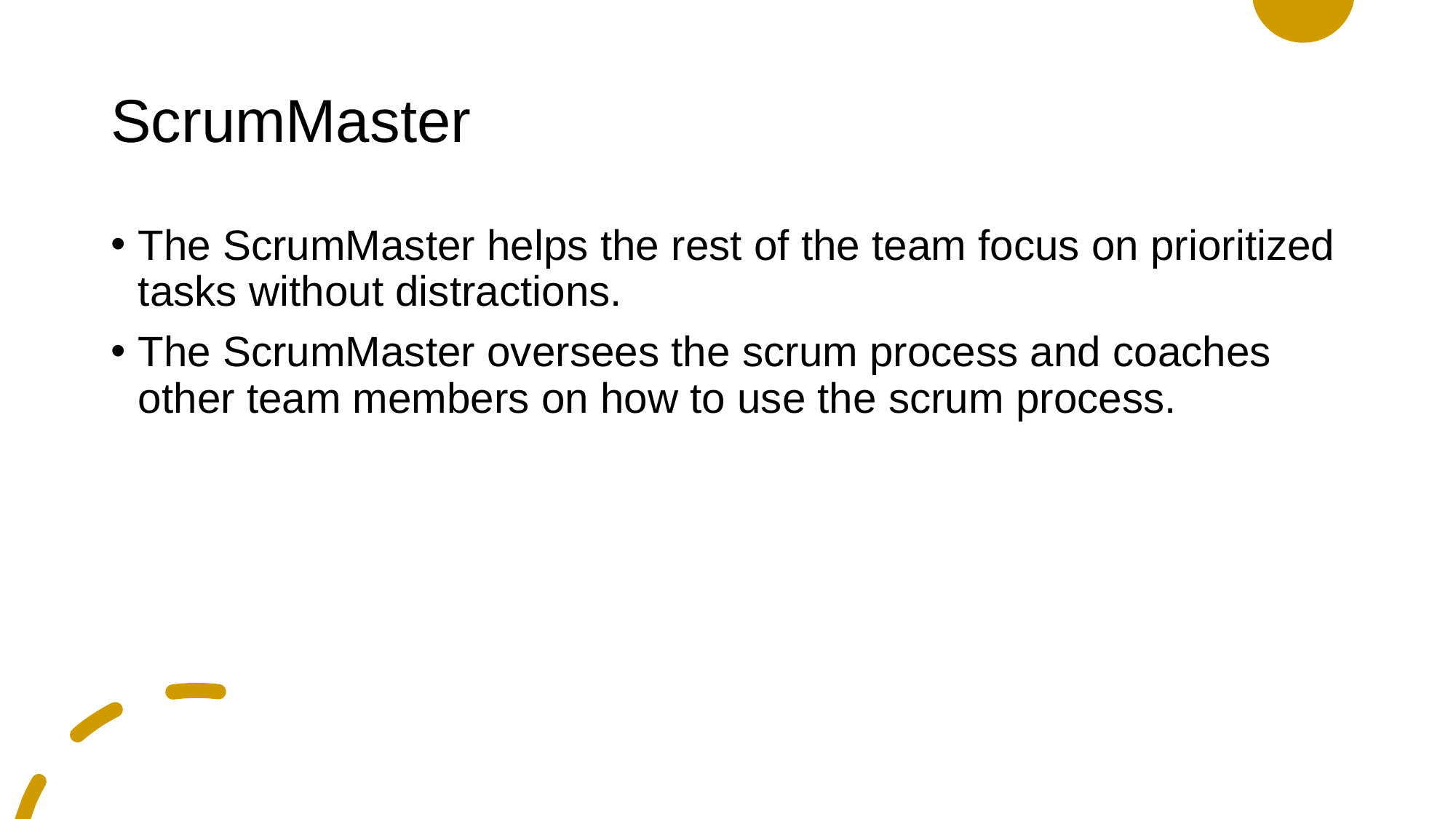

# ScrumMaster
The ScrumMaster helps the rest of the team focus on prioritized tasks without distractions.
The ScrumMaster oversees the scrum process and coaches other team members on how to use the scrum process.